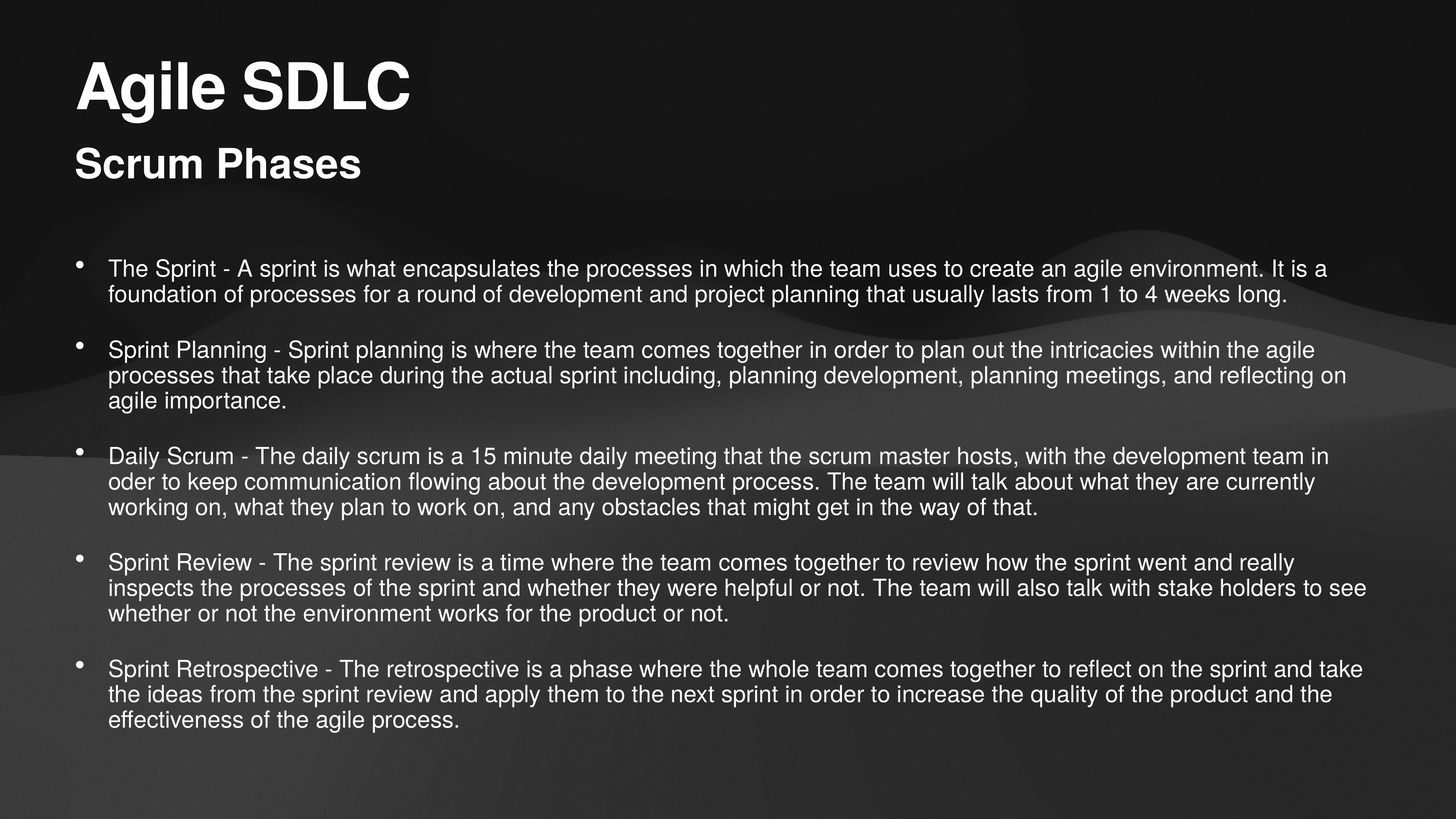

# Agile SDLC
Scrum Phases
The Sprint - A sprint is what encapsulates the processes in which the team uses to create an agile environment. It is a foundation of processes for a round of development and project planning that usually lasts from 1 to 4 weeks long.
Sprint Planning - Sprint planning is where the team comes together in order to plan out the intricacies within the agile processes that take place during the actual sprint including, planning development, planning meetings, and reflecting on agile importance.
Daily Scrum - The daily scrum is a 15 minute daily meeting that the scrum master hosts, with the development team in oder to keep communication flowing about the development process. The team will talk about what they are currently working on, what they plan to work on, and any obstacles that might get in the way of that.
Sprint Review - The sprint review is a time where the team comes together to review how the sprint went and really inspects the processes of the sprint and whether they were helpful or not. The team will also talk with stake holders to see whether or not the environment works for the product or not.
Sprint Retrospective - The retrospective is a phase where the whole team comes together to reflect on the sprint and take the ideas from the sprint review and apply them to the next sprint in order to increase the quality of the product and the effectiveness of the agile process.